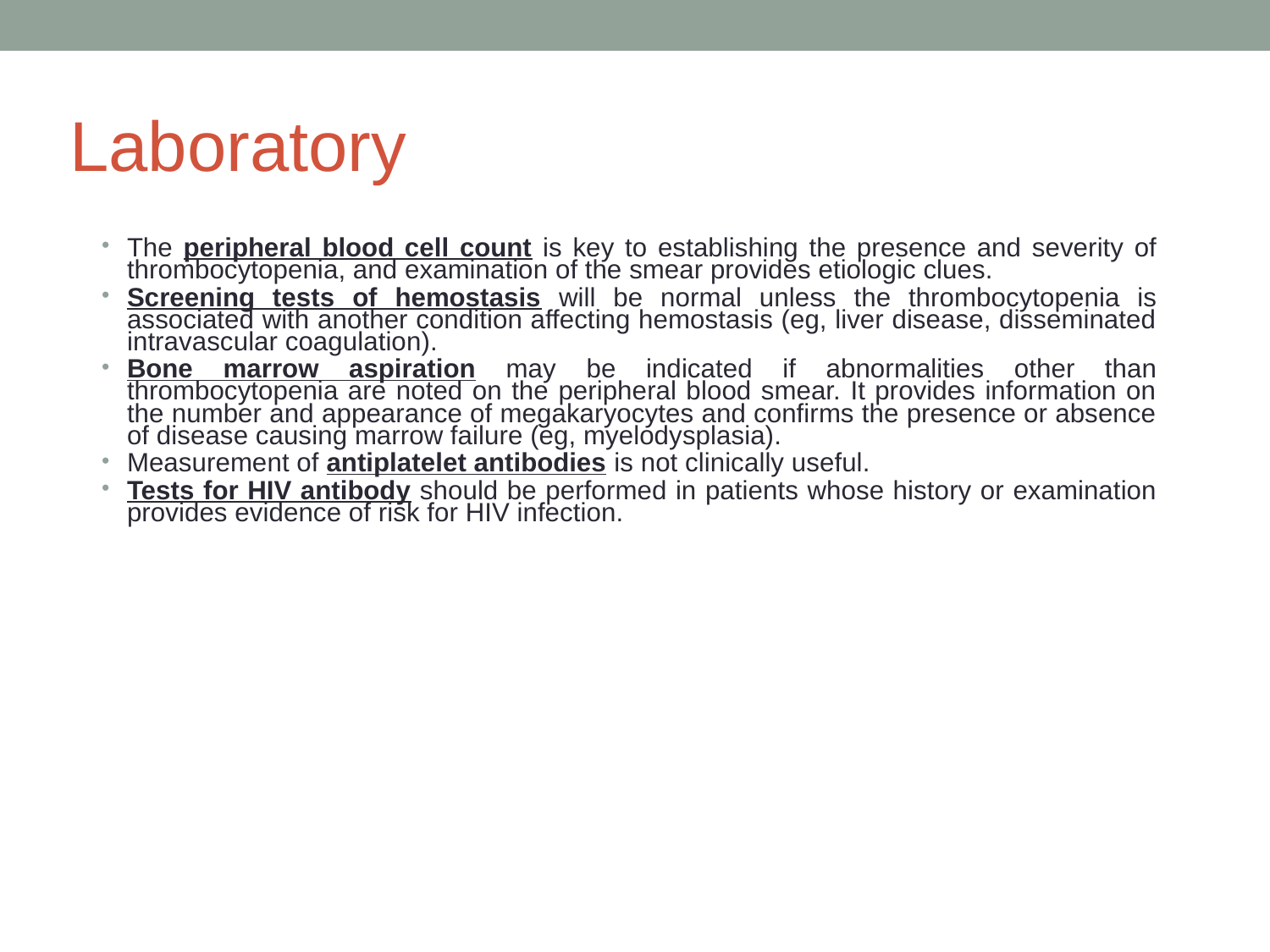

Laboratory
The peripheral blood cell count is key to establishing the presence and severity of thrombocytopenia, and examination of the smear provides etiologic clues.
Screening tests of hemostasis will be normal unless the thrombocytopenia is associated with another condition affecting hemostasis (eg, liver disease, disseminated intravascular coagulation).
Bone marrow aspiration may be indicated if abnormalities other than thrombocytopenia are noted on the peripheral blood smear. It provides information on the number and appearance of megakaryocytes and confirms the presence or absence of disease causing marrow failure (eg, myelodysplasia).
Measurement of antiplatelet antibodies is not clinically useful.
Tests for HIV antibody should be performed in patients whose history or examination provides evidence of risk for HIV infection.